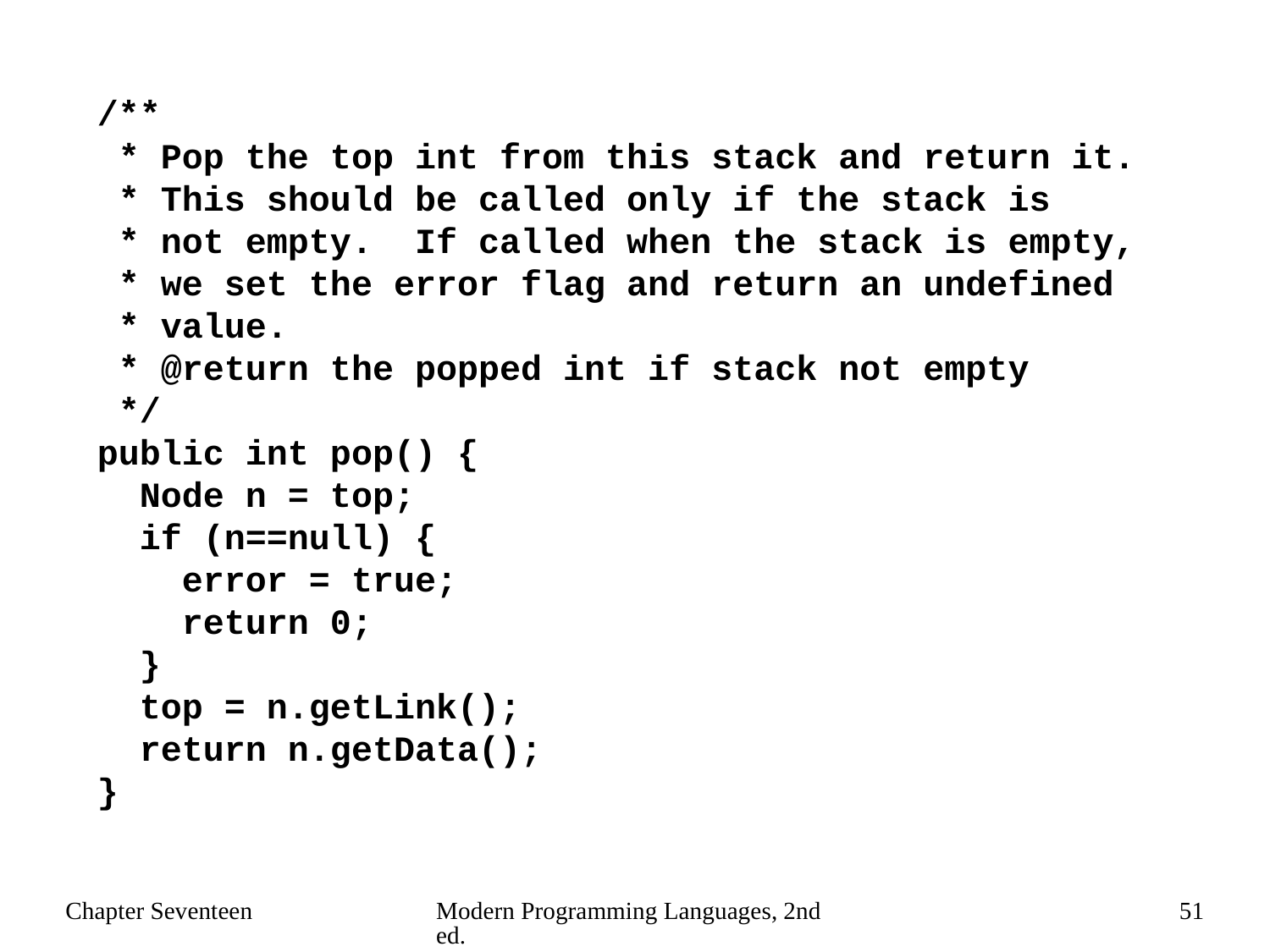

/**
   * Pop the top int from this stack and return it.
   * This should be called only if the stack is
   * not empty.  If called when the stack is empty,
   * we set the error flag and return an undefined
   * value.
   * @return the popped int if stack not empty
   */
  public int pop() {
    Node n = top;
    if (n==null) {
      error = true;
      return 0;
    }
    top = n.getLink();
    return n.getData();
  }
Chapter Seventeen
Modern Programming Languages, 2nd ed.
51